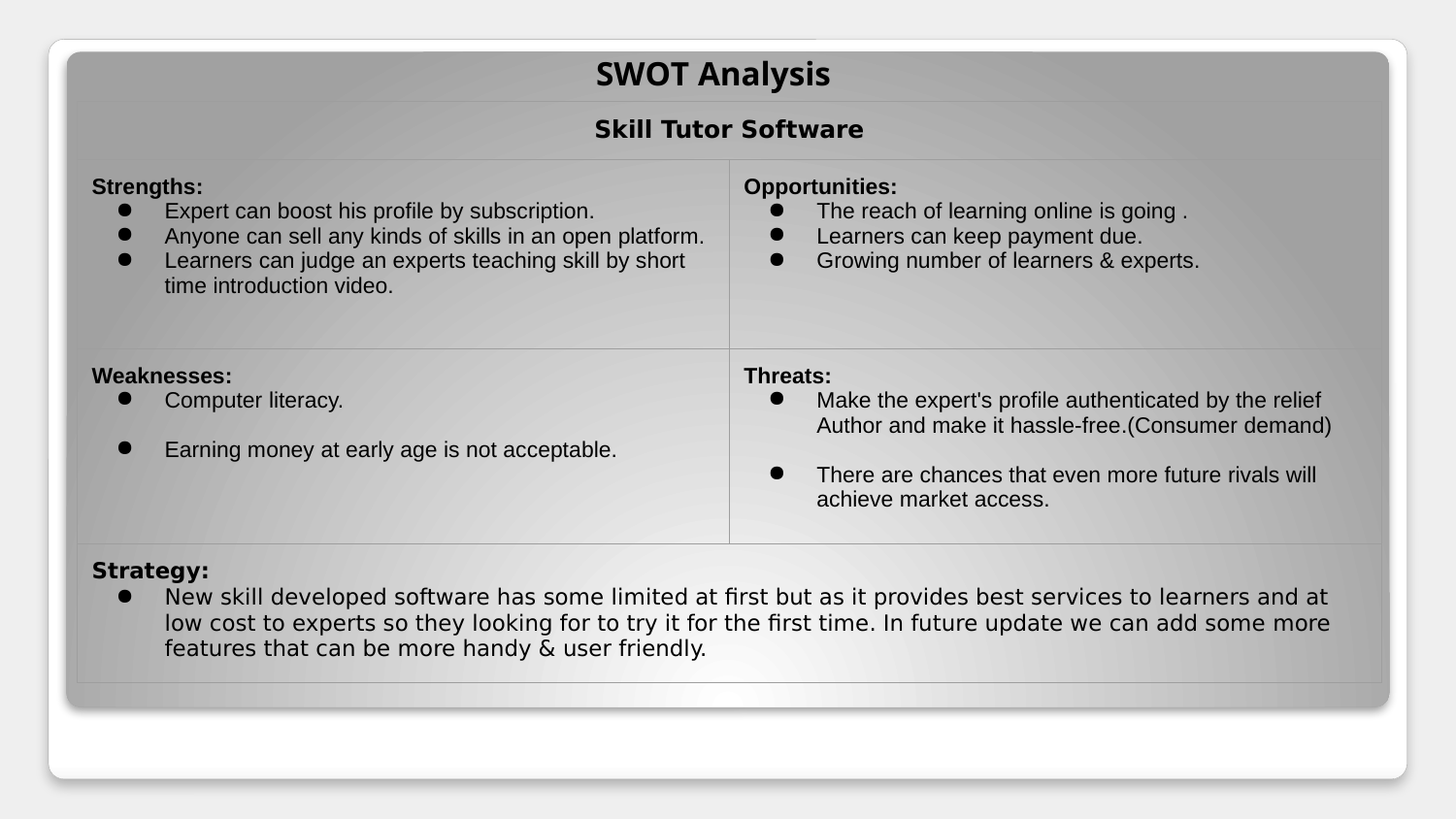

SWOT Analysis
| Skill Tutor Software |  |
| --- | --- |
| Strengths: Expert can boost his profile by subscription. Anyone can sell any kinds of skills in an open platform. Learners can judge an experts teaching skill by short time introduction video. | Opportunities: The reach of learning online is going . Learners can keep payment due. Growing number of learners & experts. |
| Weaknesses: Computer literacy. Earning money at early age is not acceptable. | Threats: Make the expert's profile authenticated by the relief Author and make it hassle-free.(Consumer demand) There are chances that even more future rivals will achieve market access. |
| Strategy: New skill developed software has some limited at first but as it provides best services to learners and at low cost to experts so they looking for to try it for the first time. In future update we can add some more features that can be more handy & user friendly. |  |